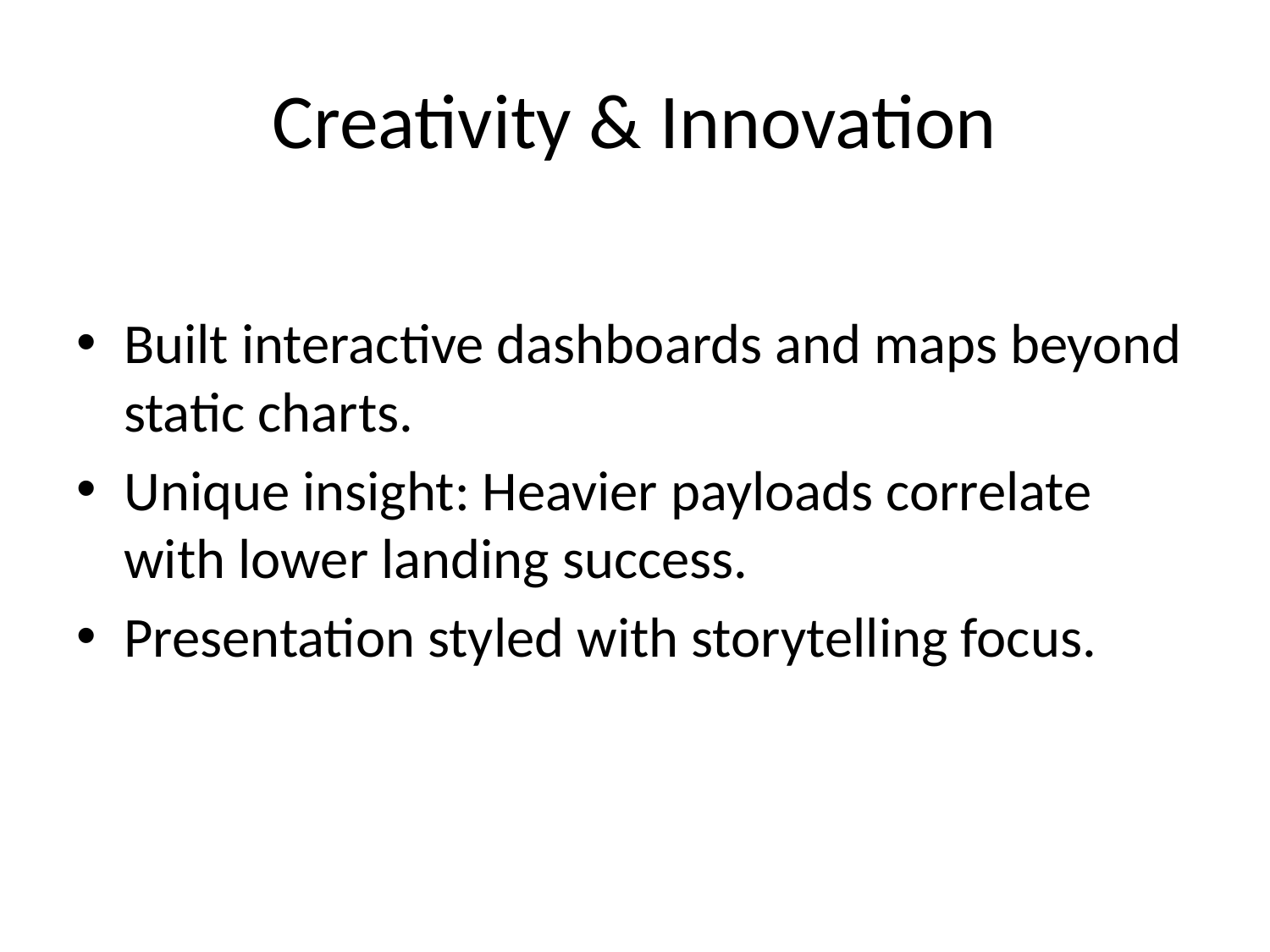

# Creativity & Innovation

Built interactive dashboards and maps beyond static charts.
Unique insight: Heavier payloads correlate with lower landing success.
Presentation styled with storytelling focus.